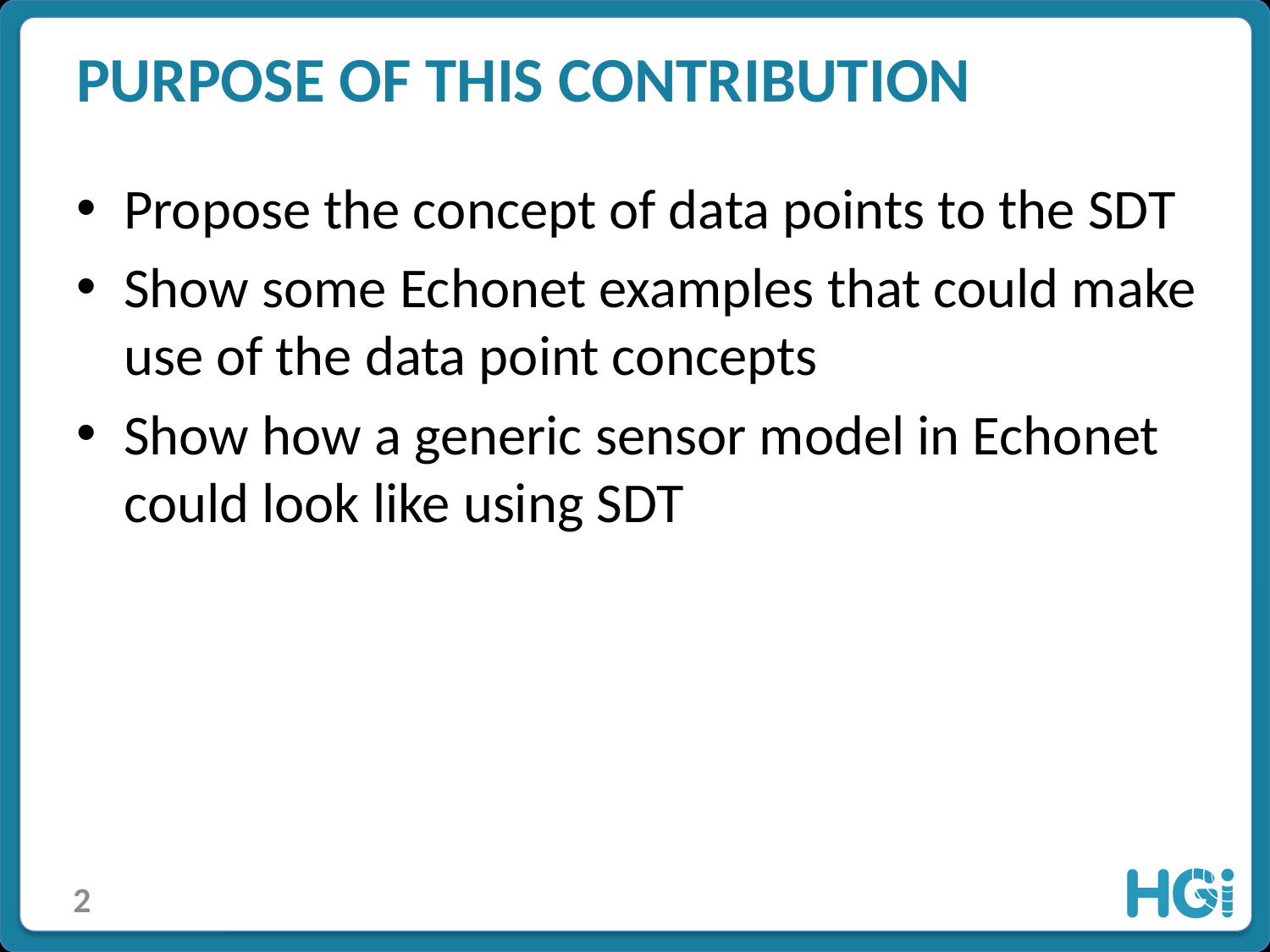

# Purpose of this contribution
Propose the concept of data points to the SDT
Show some Echonet examples that could make use of the data point concepts
Show how a generic sensor model in Echonet could look like using SDT